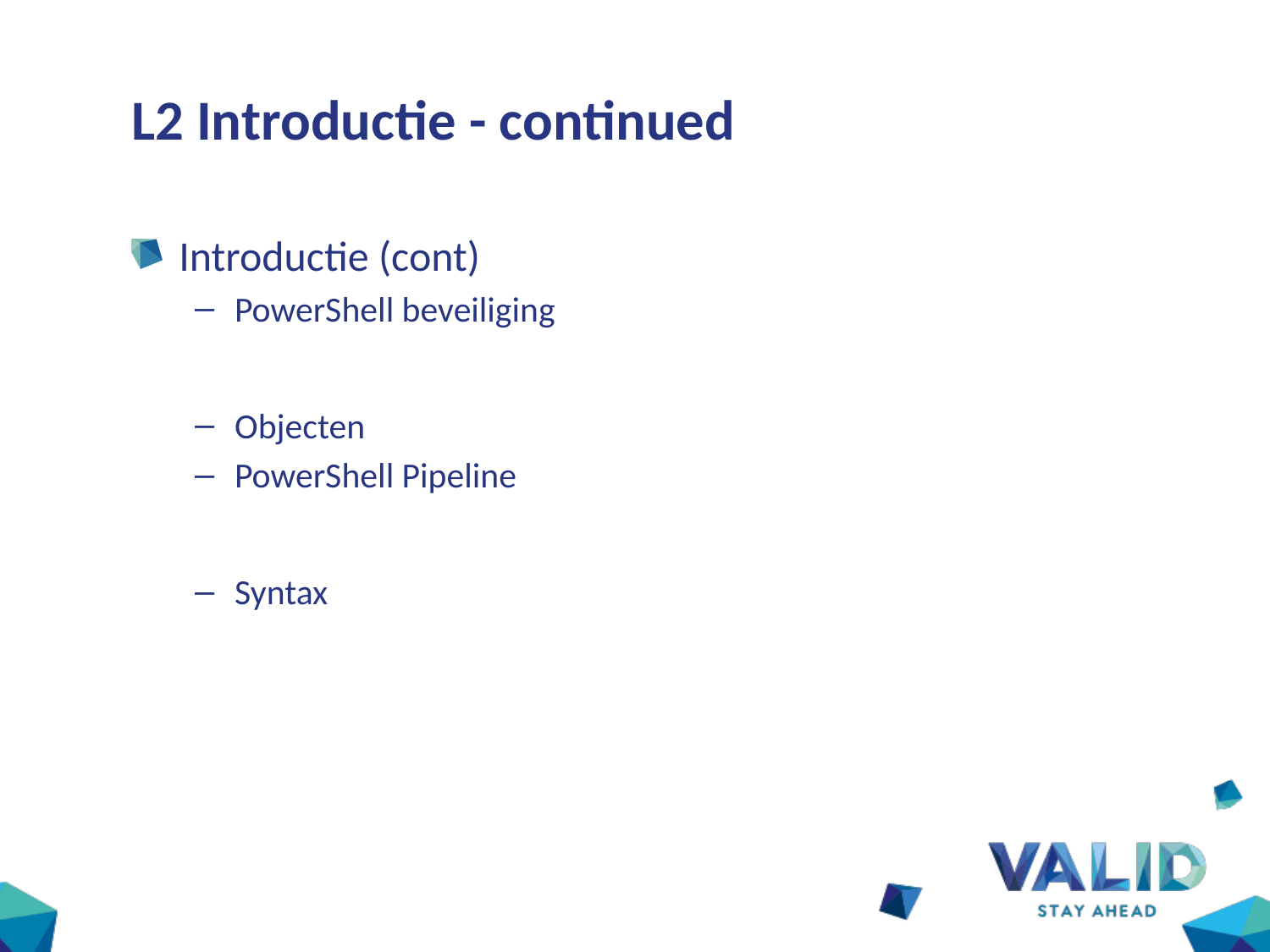

# L2 Introductie - continued
Introductie (cont)
PowerShell beveiliging

Objecten
PowerShell Pipeline

Syntax